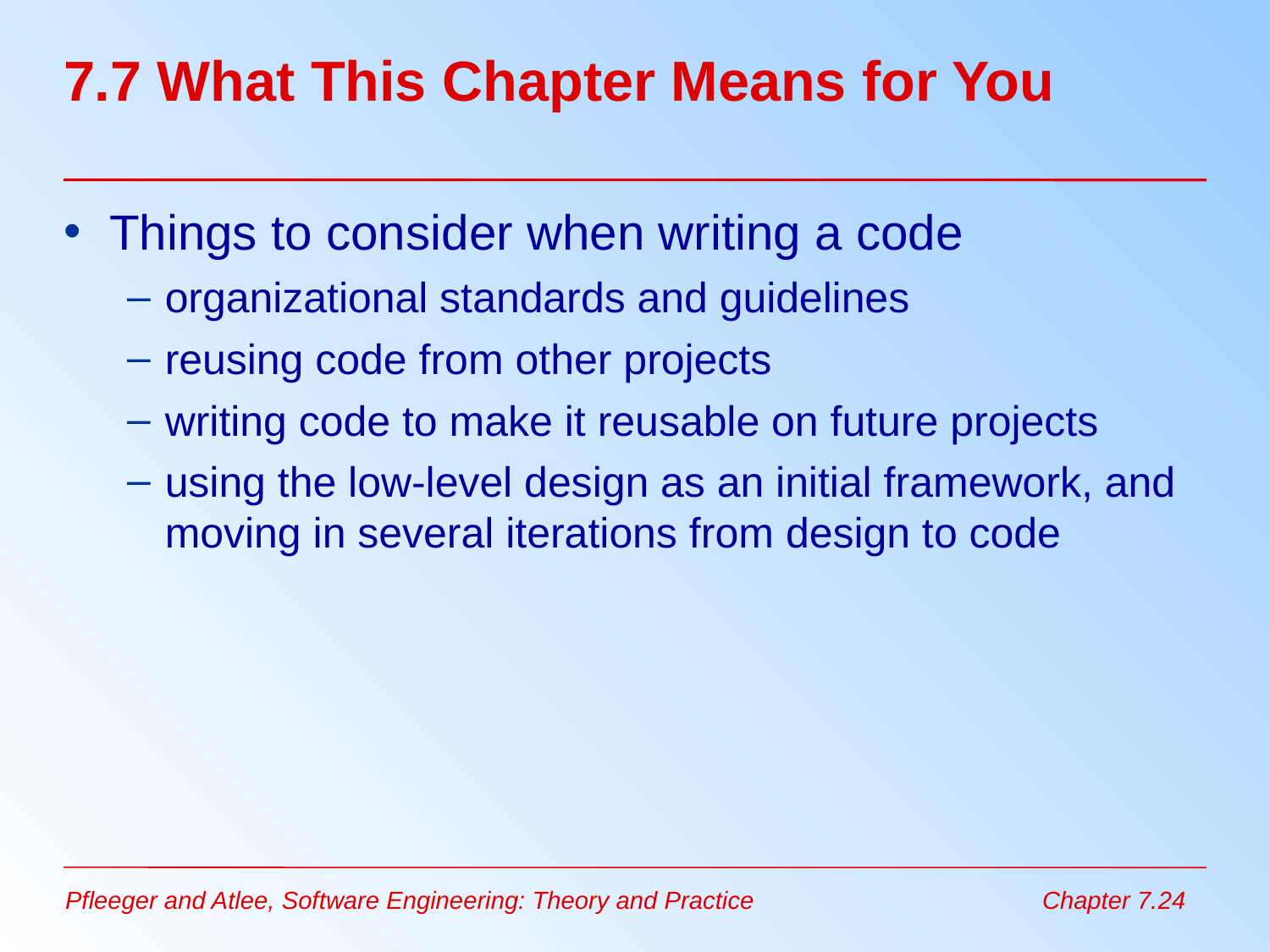

# 7.7 What This Chapter Means for You
Things to consider when writing a code
organizational standards and guidelines
reusing code from other projects
writing code to make it reusable on future projects
using the low-level design as an initial framework, and moving in several iterations from design to code